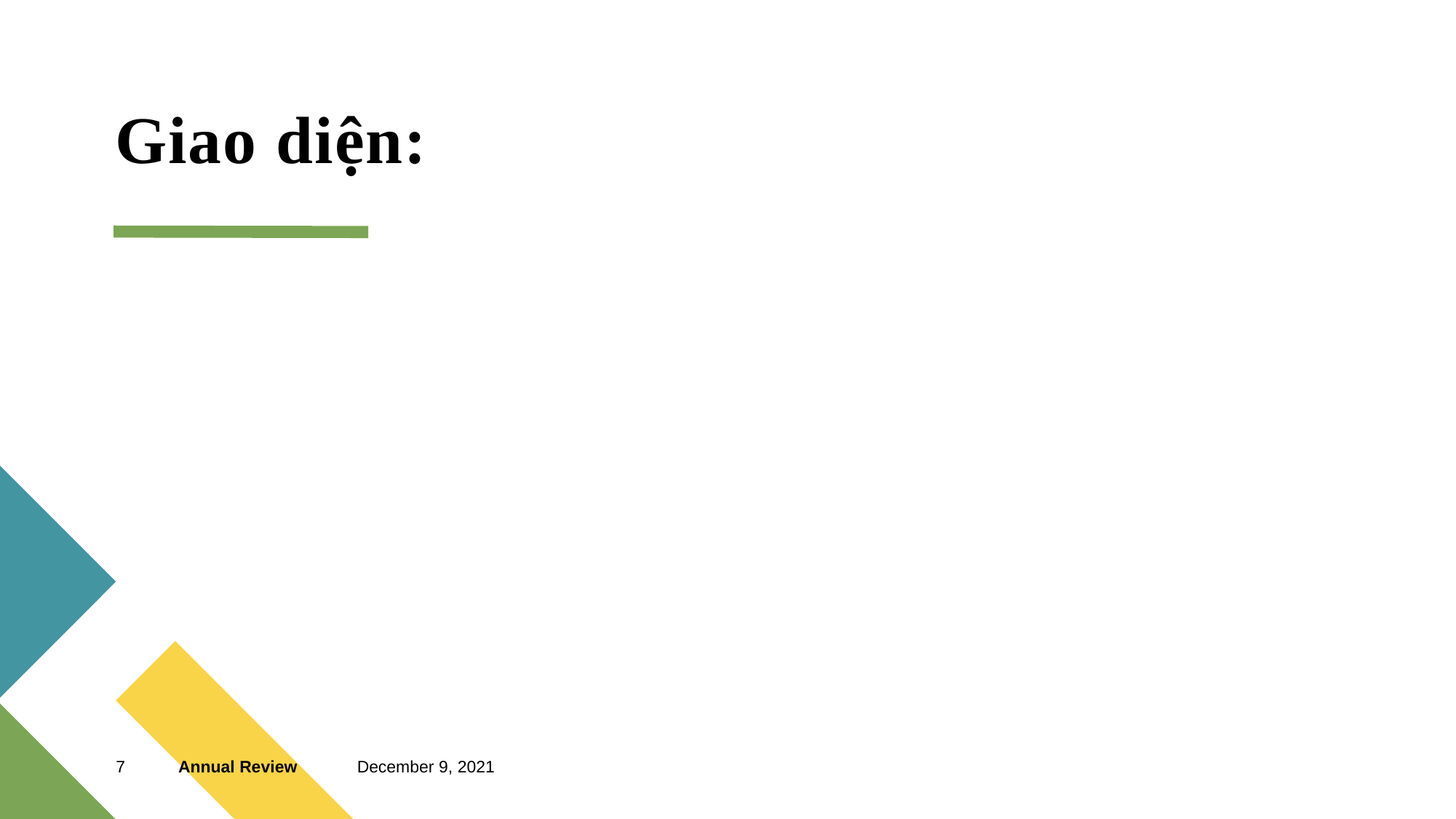

# Giao diện:

7
Annual Review
December 9, 2021